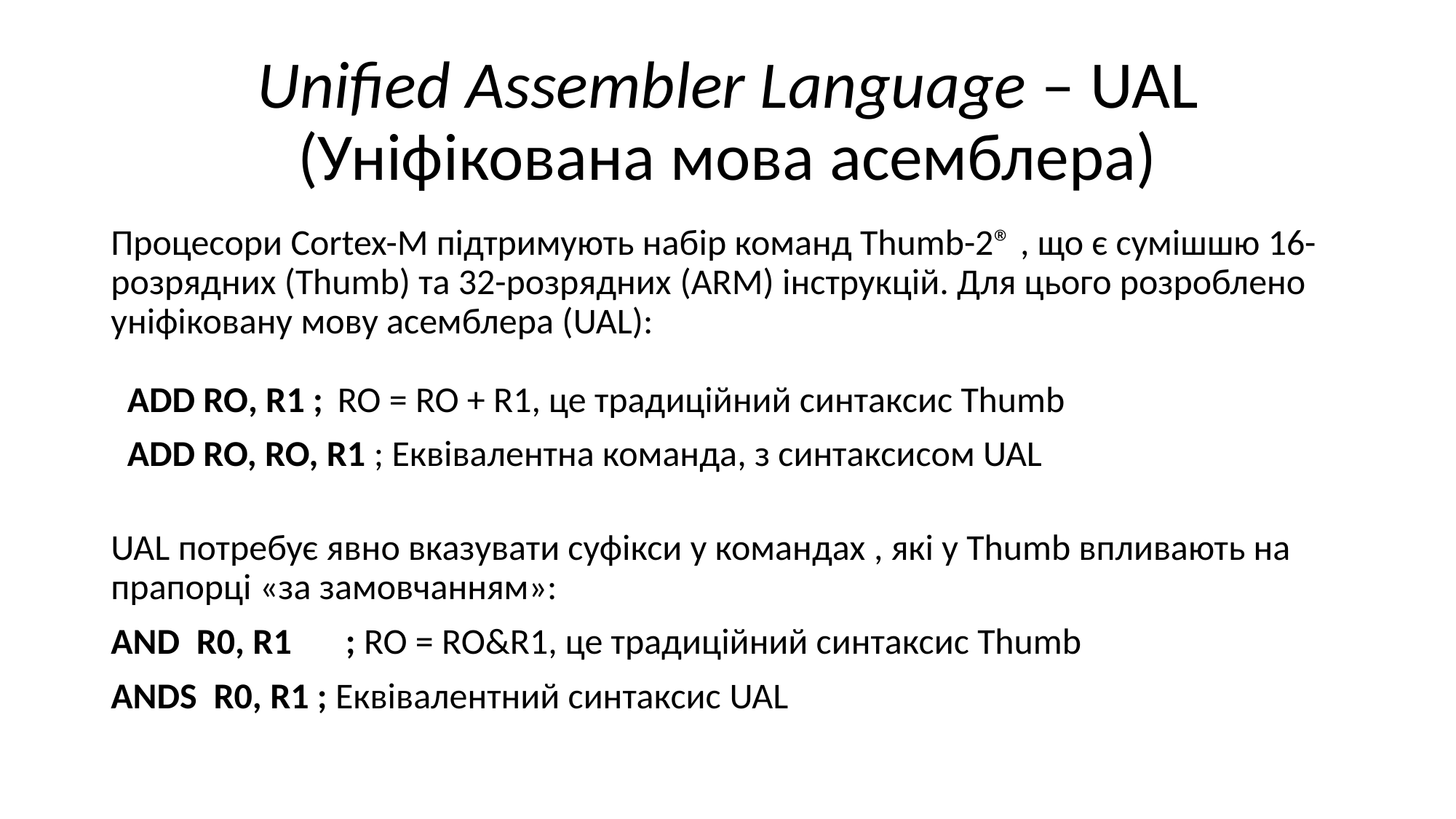

# Unified Assembler Language – UAL (Уніфікована мова асемблера)
Процесори Cortex-M підтримують набір команд Thumb-2® , що є сумішшю 16-розрядних (Thumb) та 32-розрядних (ARM) інструкцій. Для цього розроблено уніфіковану мову асемблера (UAL):
  АDD RO, R1 ;	 RO = RO + R1, це традиційний синтаксис Thumb
  АDD RO, RO, R1 ; Еквівалентна команда, з синтаксисом UAL
UAL потребує явно вказувати суфікси у командах , які у Thumb впливають на прапорці «за замовчанням»:
AND  R0, R1	  ; RO = RO&R1, це традиційний синтаксис Thumb
ANDS  R0, R1 ; Еквівалентний синтаксис UAL